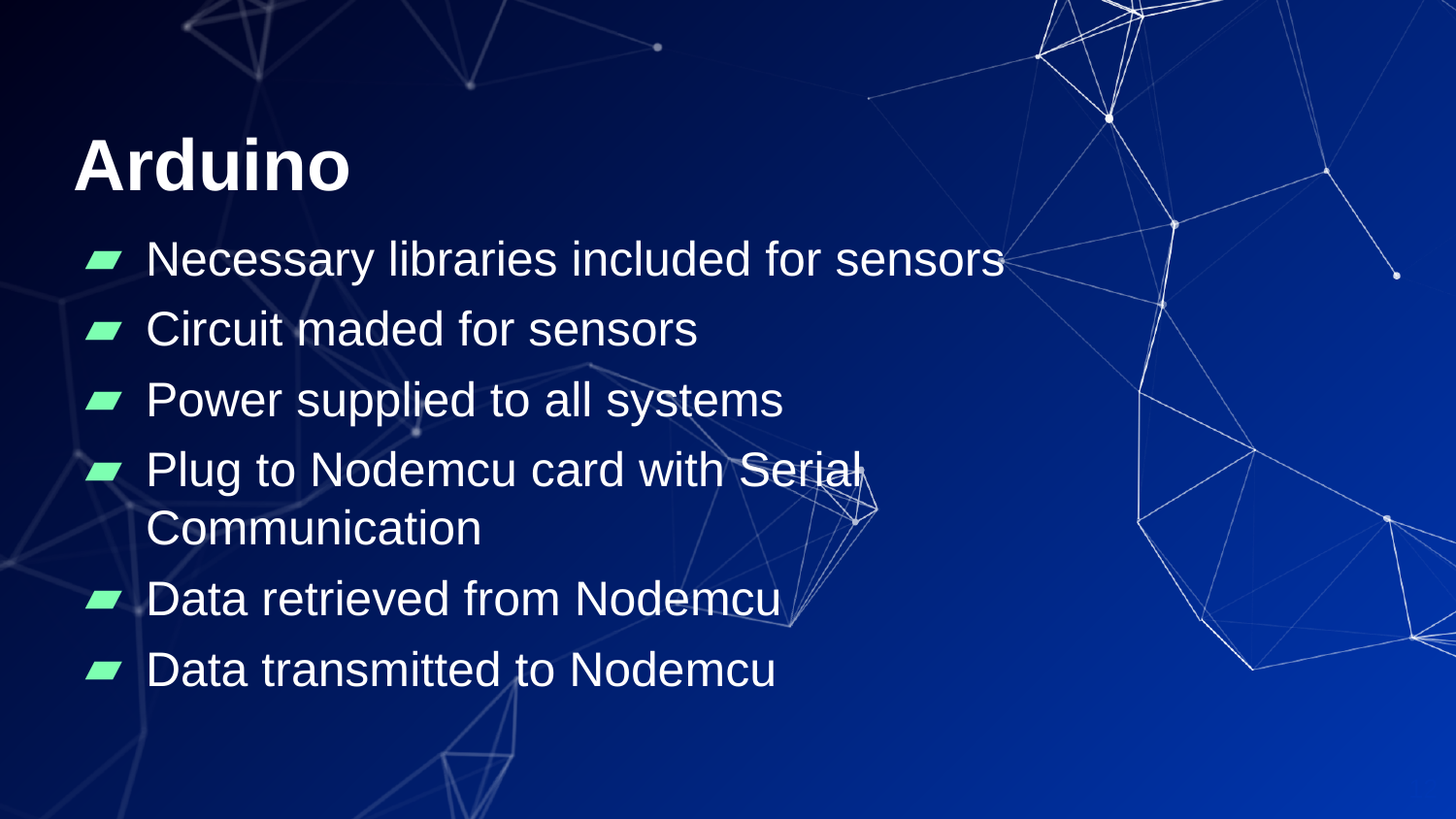

# Arduino
Necessary libraries included for sensors
Circuit maded for sensors
Power supplied to all systems
Plug to Nodemcu card with Serial Communication
Data retrieved from Nodemcu
Data transmitted to Nodemcu

12